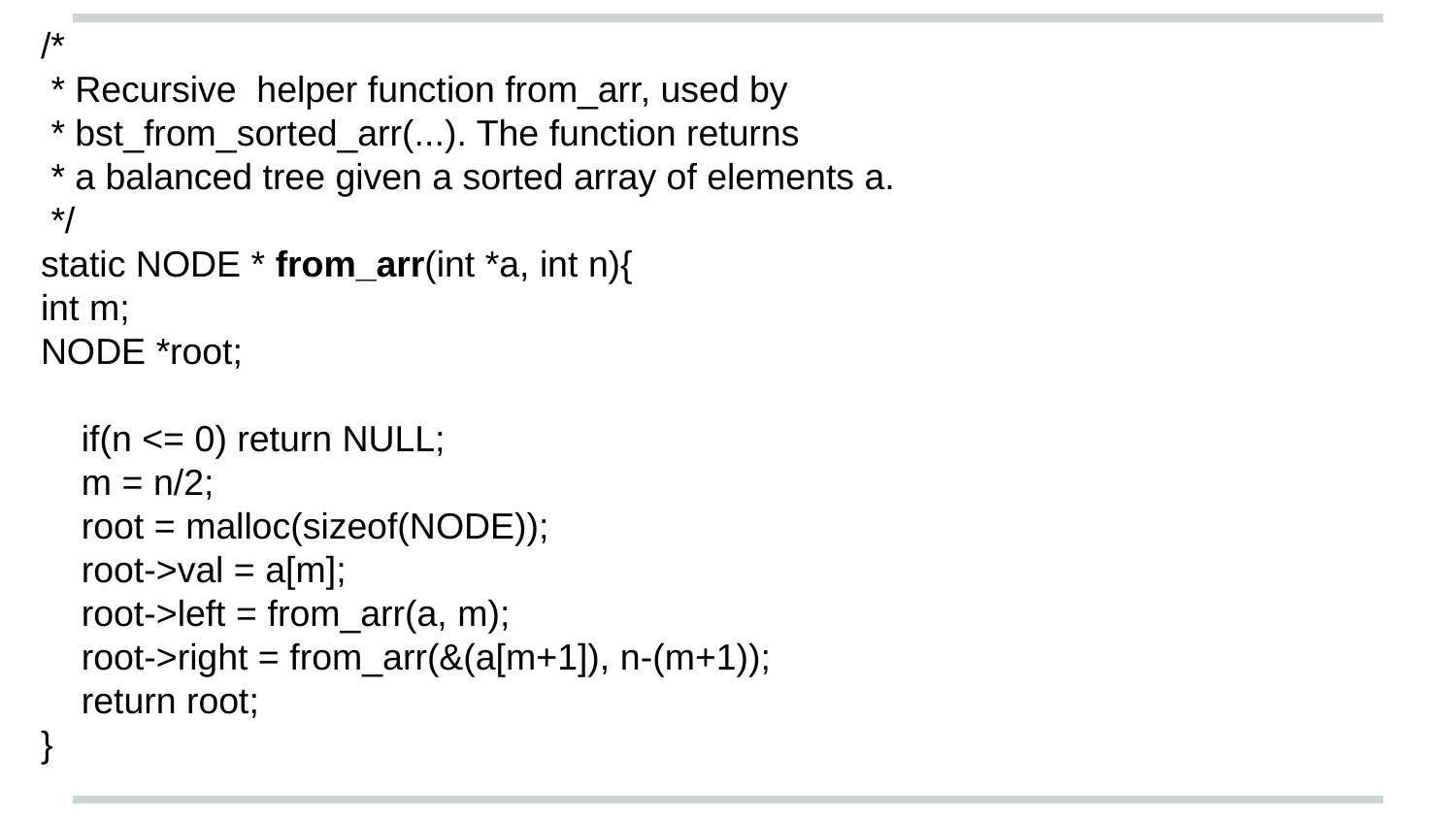

/*
 * Recursive  helper function from_arr, used by
 * bst_from_sorted_arr(...). The function returns
 * a balanced tree given a sorted array of elements a.
 */
static NODE * from_arr(int *a, int n){
int m;
NODE *root;

    if(n <= 0) return NULL;
    m = n/2;
    root = malloc(sizeof(NODE));
    root->val = a[m];
    root->left = from_arr(a, m);
    root->right = from_arr(&(a[m+1]), n-(m+1));
    return root;
}